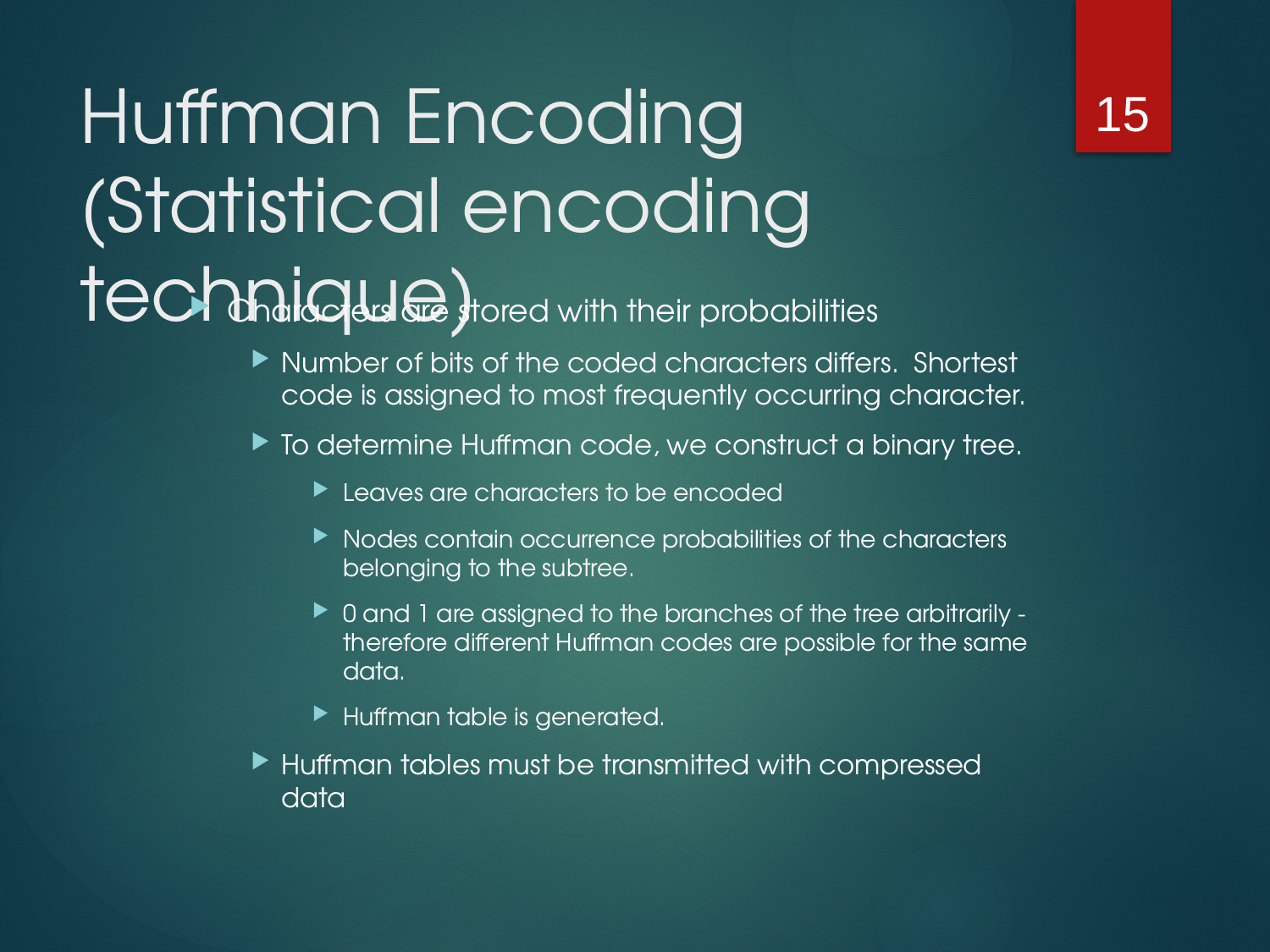

15
# Huffman Encoding (Statistical encoding technique)
Characters are stored with their probabilities
Number of bits of the coded characters differs.  Shortest code is assigned to most frequently occurring character.
To determine Huffman code, we construct a binary tree.
Leaves are characters to be encoded
Nodes contain occurrence probabilities of the characters belonging to the subtree.
0 and 1 are assigned to the branches of the tree arbitrarily - therefore different Huffman codes are possible for the same data.
Huffman table is generated.
Huffman tables must be transmitted with compressed data